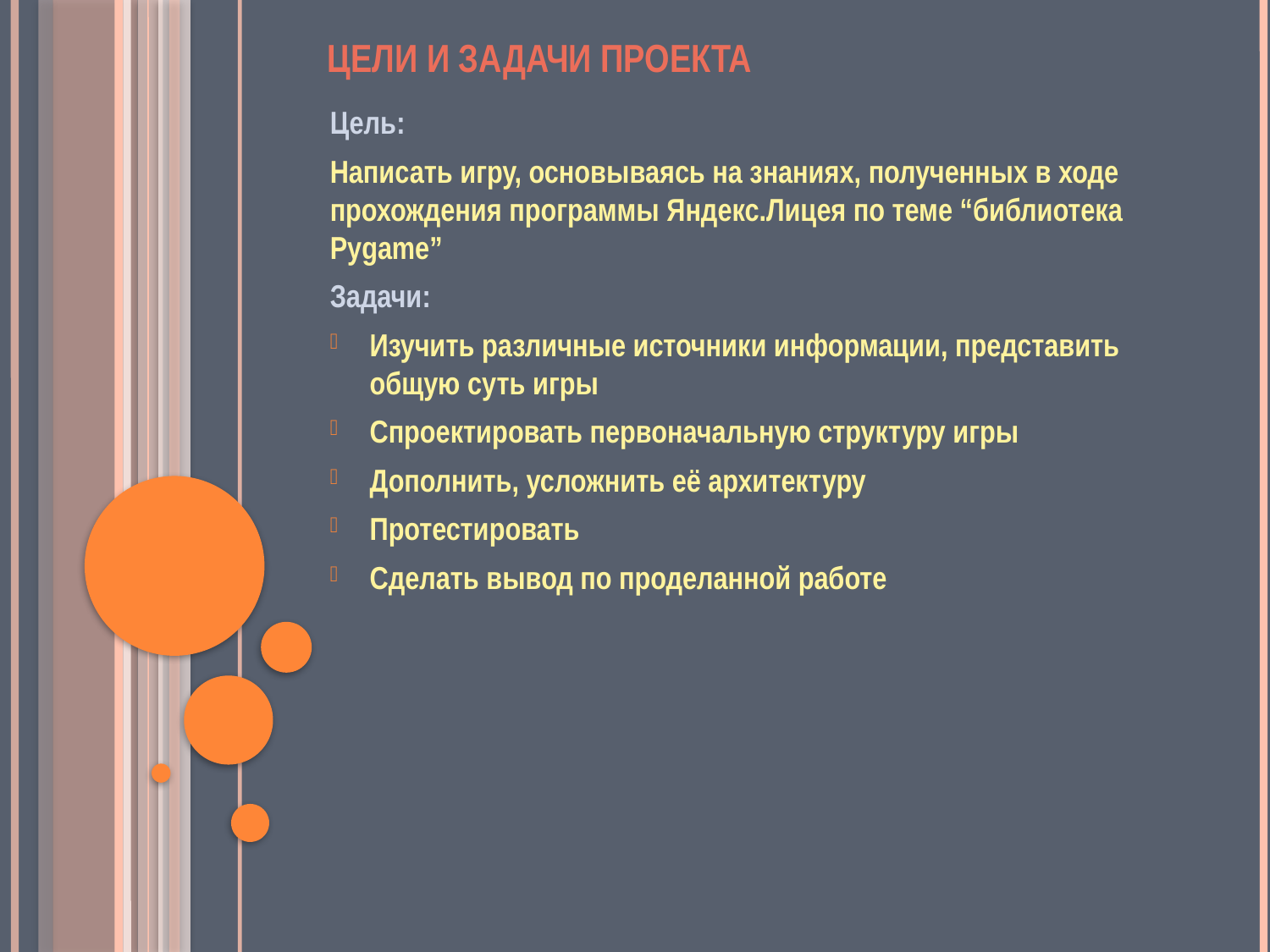

# Цели и задачи проекта
Цель:
Написать игру, основываясь на знаниях, полученных в ходе прохождения программы Яндекс.Лицея по теме “библиотека Pygame”
Задачи:
Изучить различные источники информации, представить общую суть игры
Спроектировать первоначальную структуру игры
Дополнить, усложнить её архитектуру
Протестировать
Сделать вывод по проделанной работе